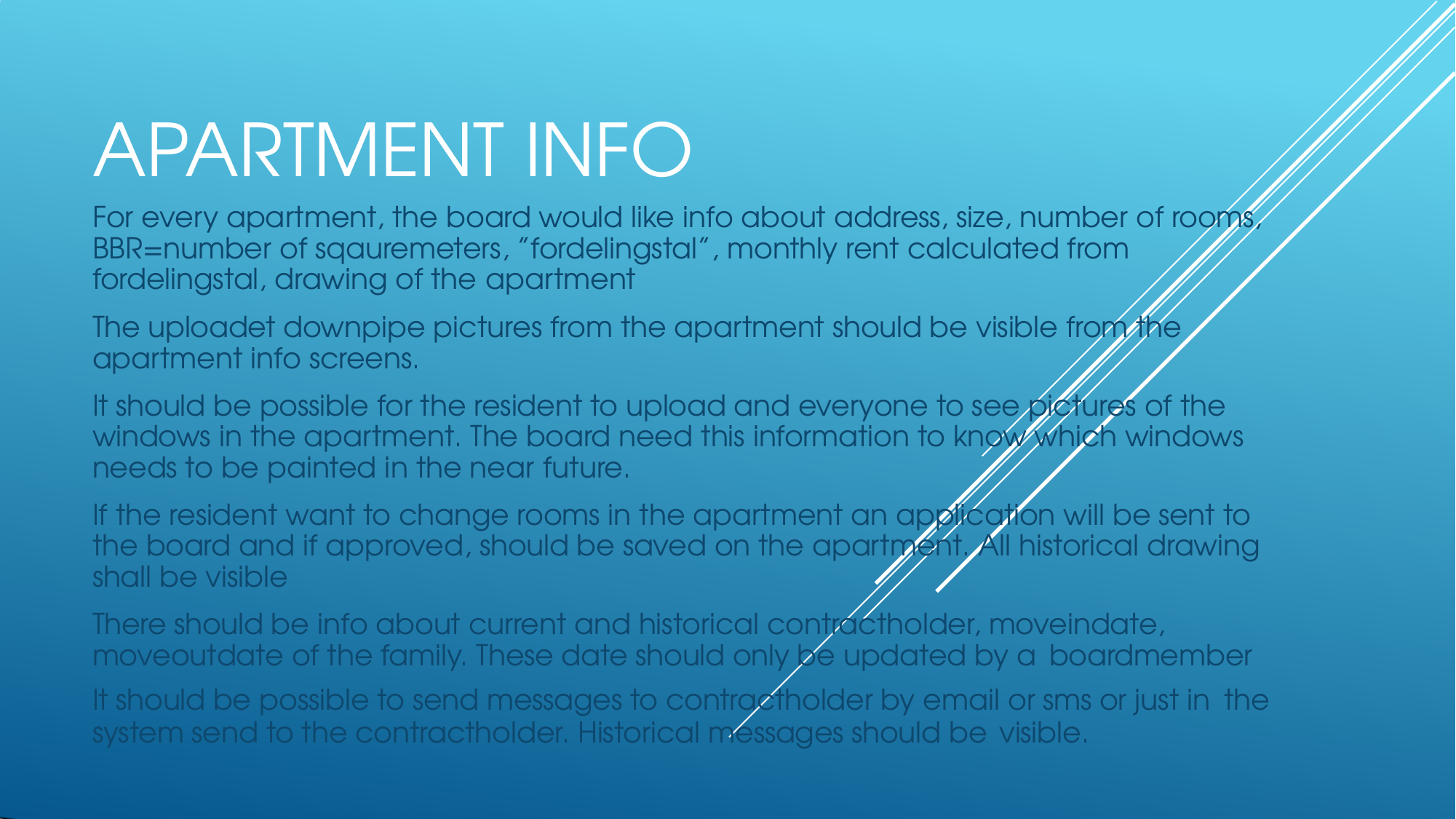

# APARTMENT INFO
For every apartment, the board would like info about address, size, number of rooms,  BBR=number of sqauremeters, ”fordelingstal”, monthly rent calculated from  fordelingstal, drawing of the apartment
The uploadet downpipe pictures from the apartment should be visible from the  apartment info screens.
It should be possible for the resident to upload and everyone to see pictures of the  windows in the apartment. The board need this information to know which windows  needs to be painted in the near future.
If the resident want to change rooms in the apartment an application will be sent to  the board and if approved, should be saved on the apartment. All historical drawing  shall be visible
There should be info about current and historical contractholder, moveindate,  moveoutdate of the family. These date should only be updated by a boardmember
It should be possible to send messages to contractholder by email or sms or just in the
system send to the contractholder. Historical messages should be visible.